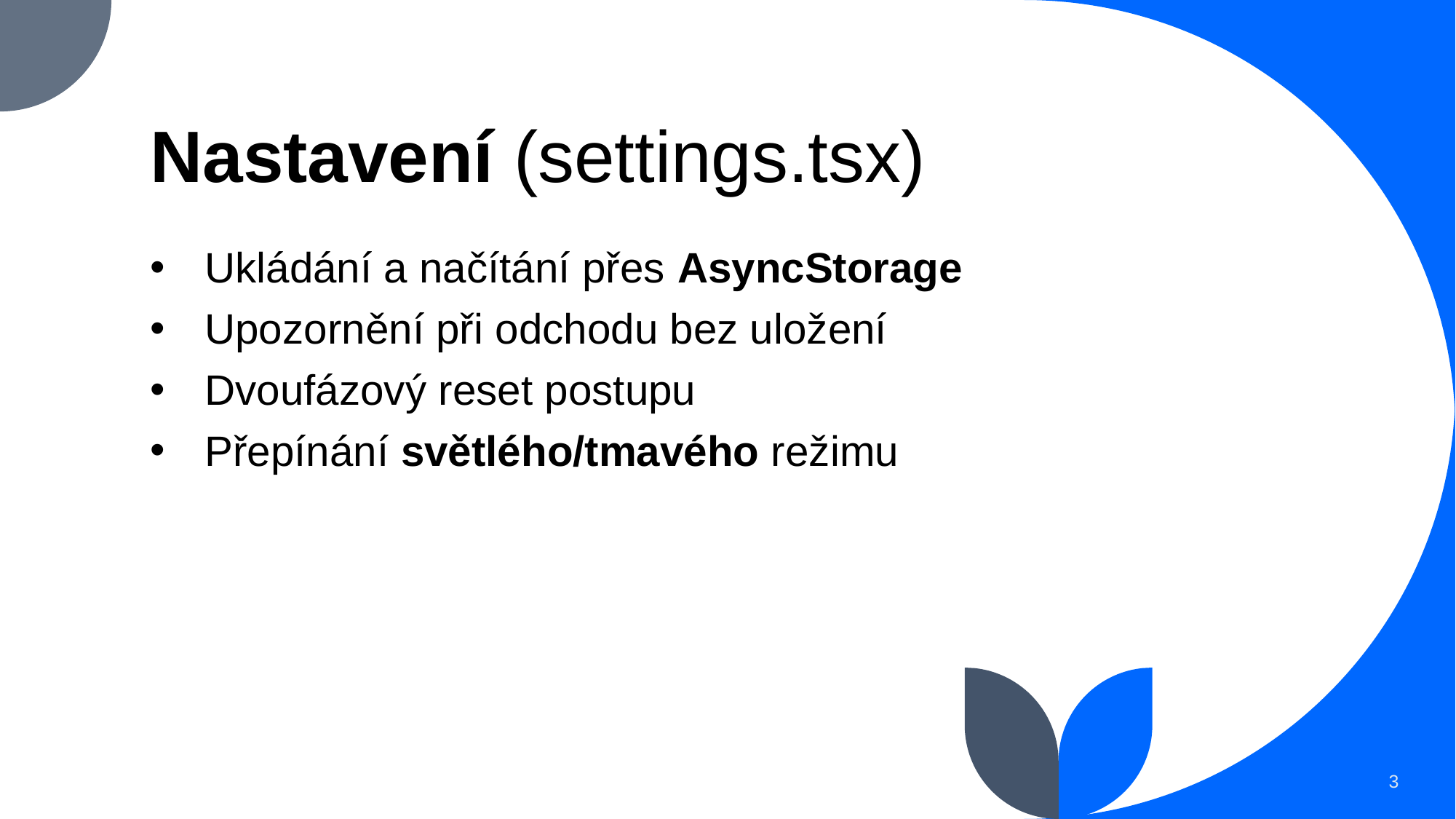

# Nastavení (settings.tsx)
Ukládání a načítání přes AsyncStorage
Upozornění při odchodu bez uložení
Dvoufázový reset postupu
Přepínání světlého/tmavého režimu
3